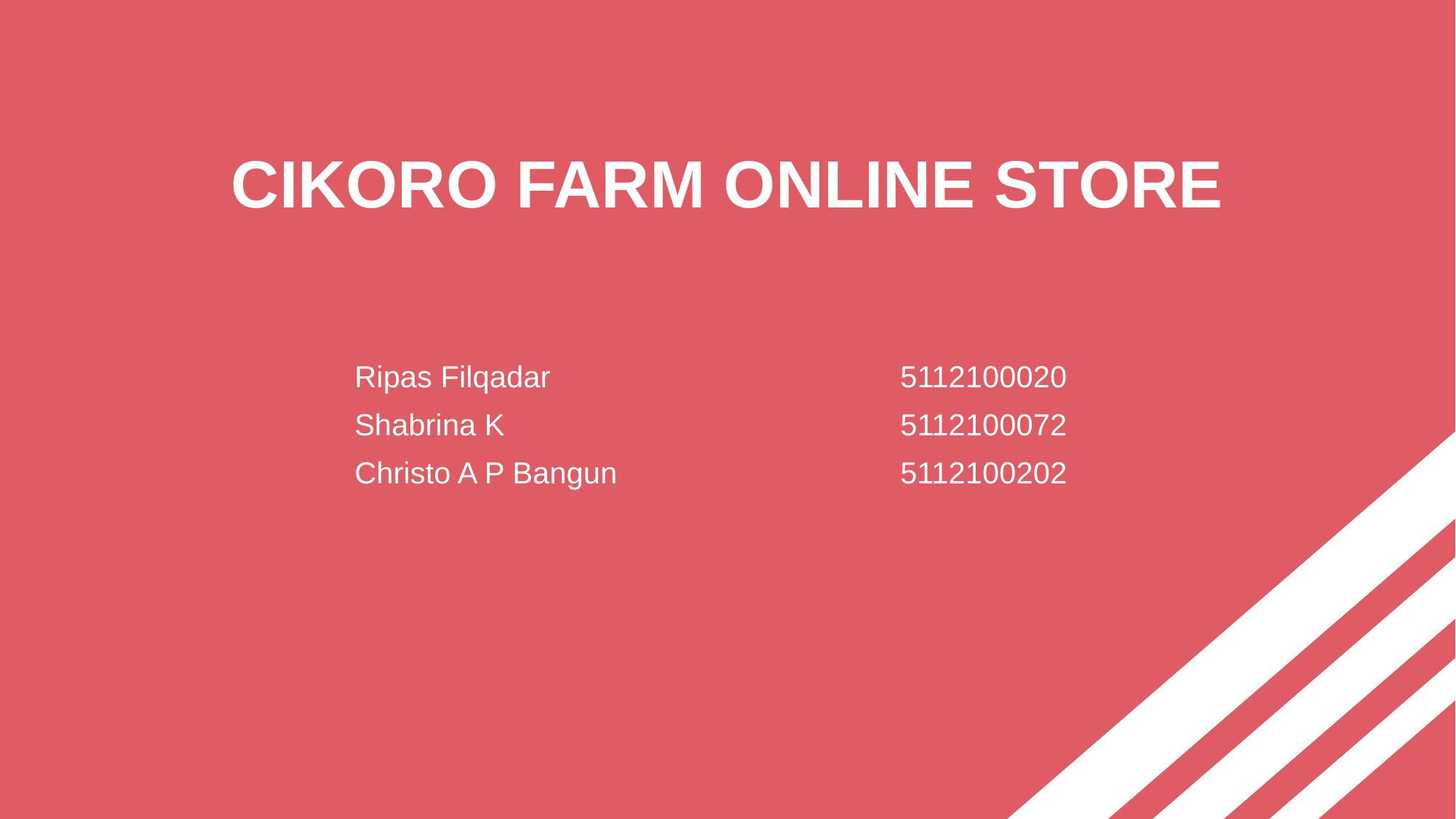

# CIKORO FARM ONLINE STORE
Ripas Filqadar				5112100020
Shabrina K				5112100072
Christo A P Bangun			5112100202